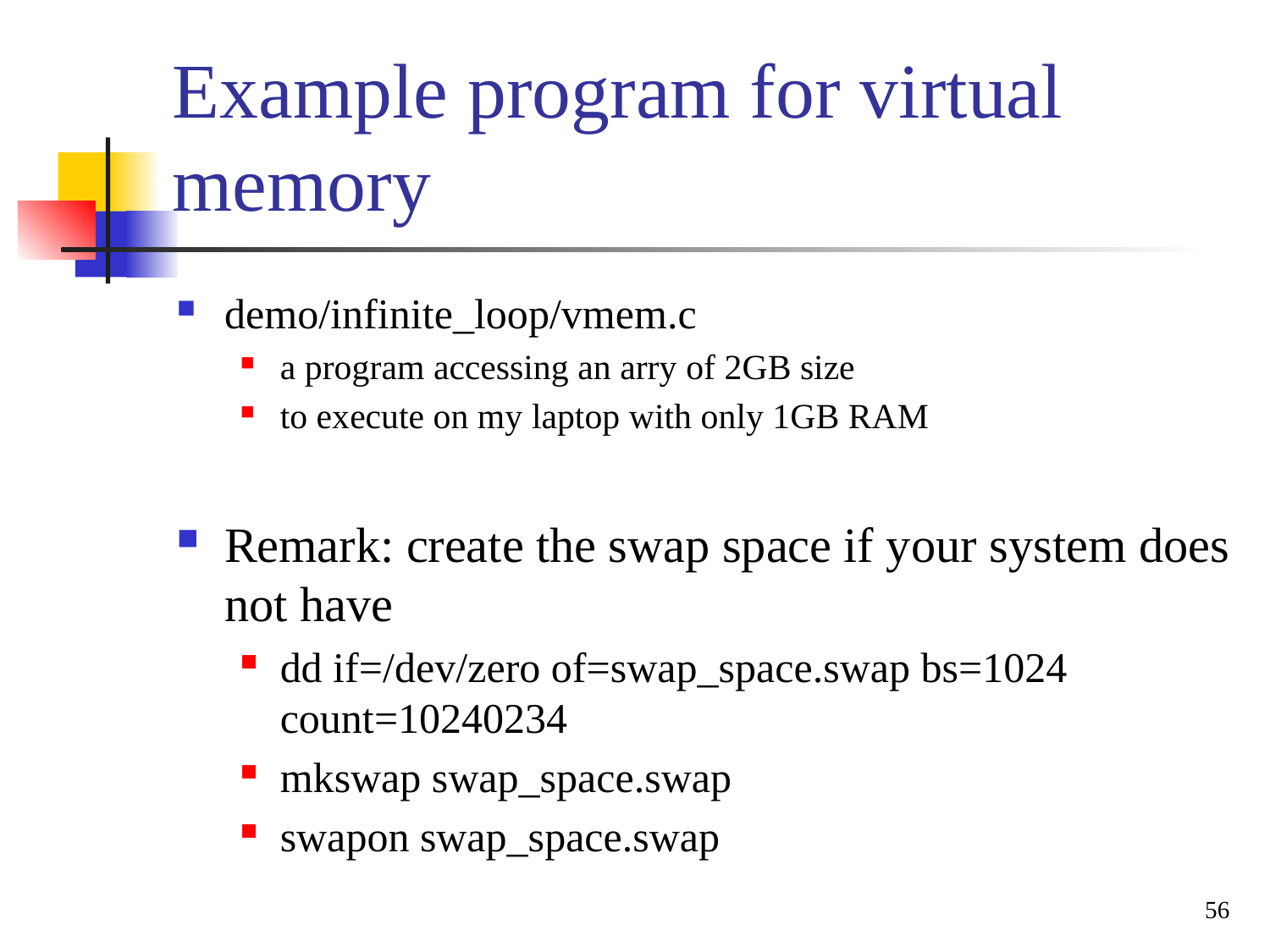

# Example program for virtual memory
demo/infinite_loop/vmem.c
a program accessing an arry of 2GB size
to execute on my laptop with only 1GB RAM

Remark: create the swap space if your system does not have
dd if=/dev/zero of=swap_space.swap bs=1024 count=10240234
mkswap swap_space.swap
swapon swap_space.swap

56